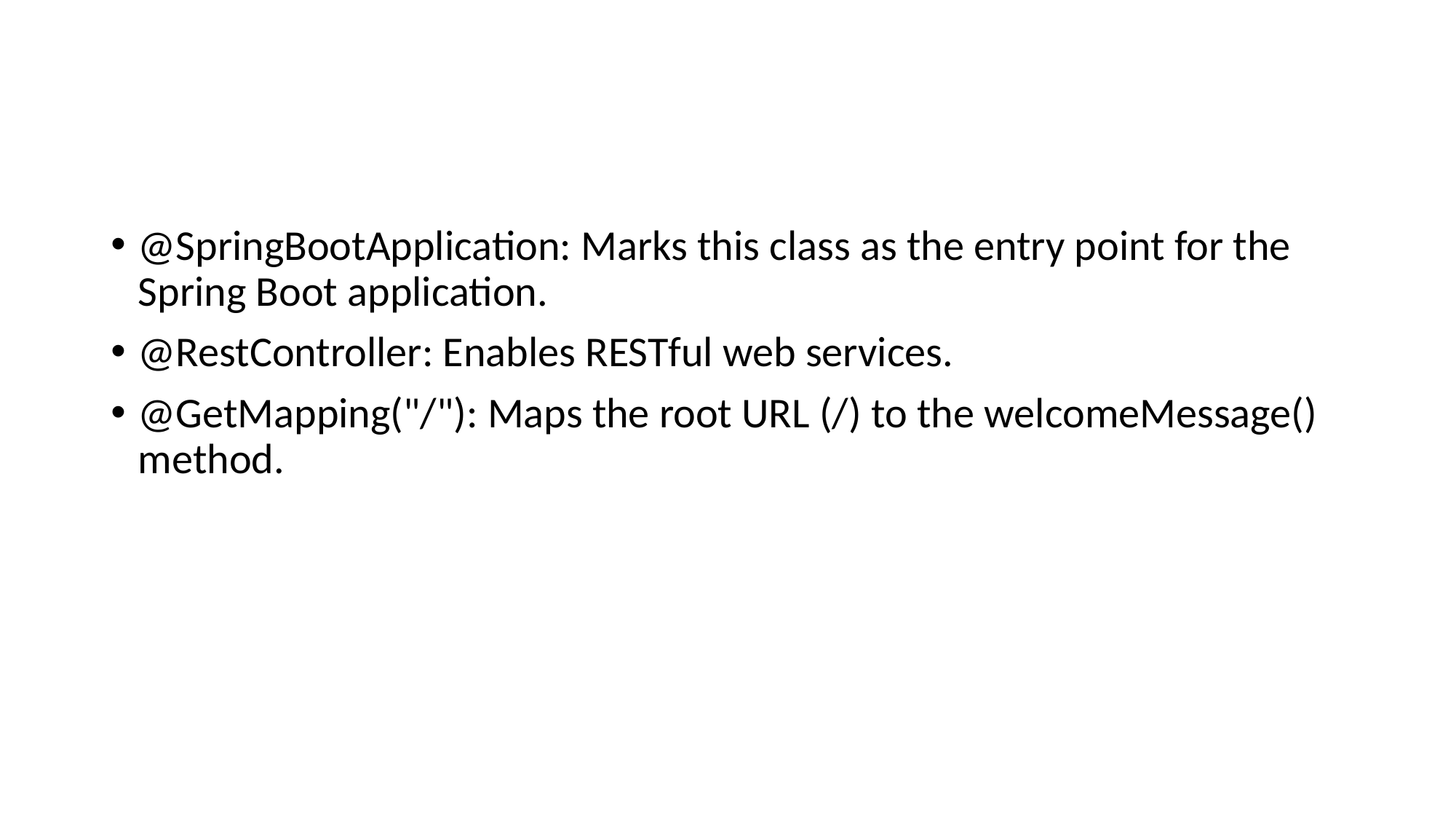

#
@SpringBootApplication: Marks this class as the entry point for the Spring Boot application.
@RestController: Enables RESTful web services.
@GetMapping("/"): Maps the root URL (/) to the welcomeMessage() method.